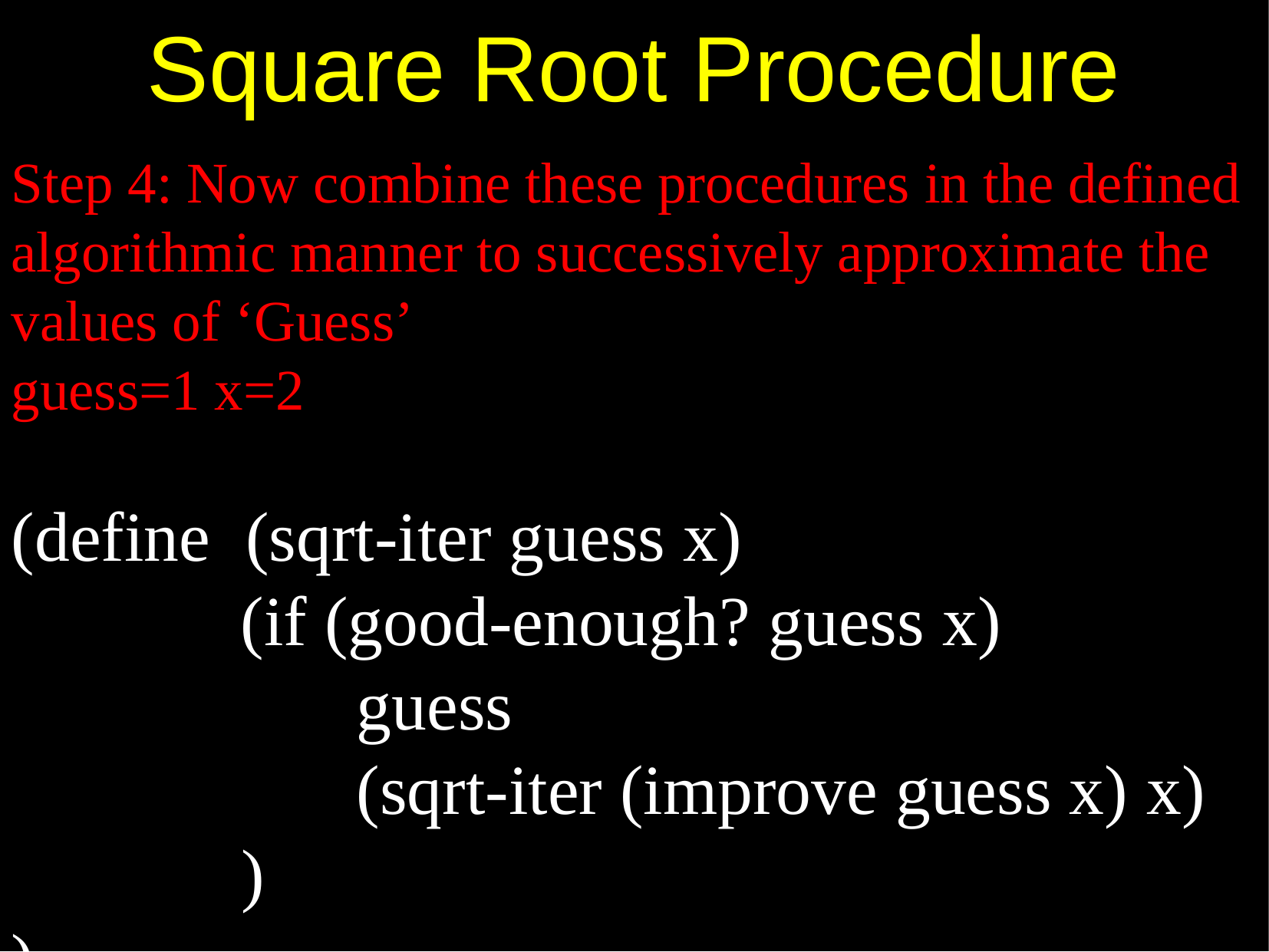

Square Root Procedure
Step 4: Now combine these procedures in the defined algorithmic manner to successively approximate the values of ‘Guess’
guess=1 x=2

(define  (sqrt-iter guess x)
             (if (good-enough? guess x)
         		guess
         		(sqrt-iter (improve guess x) x)
    		)
)